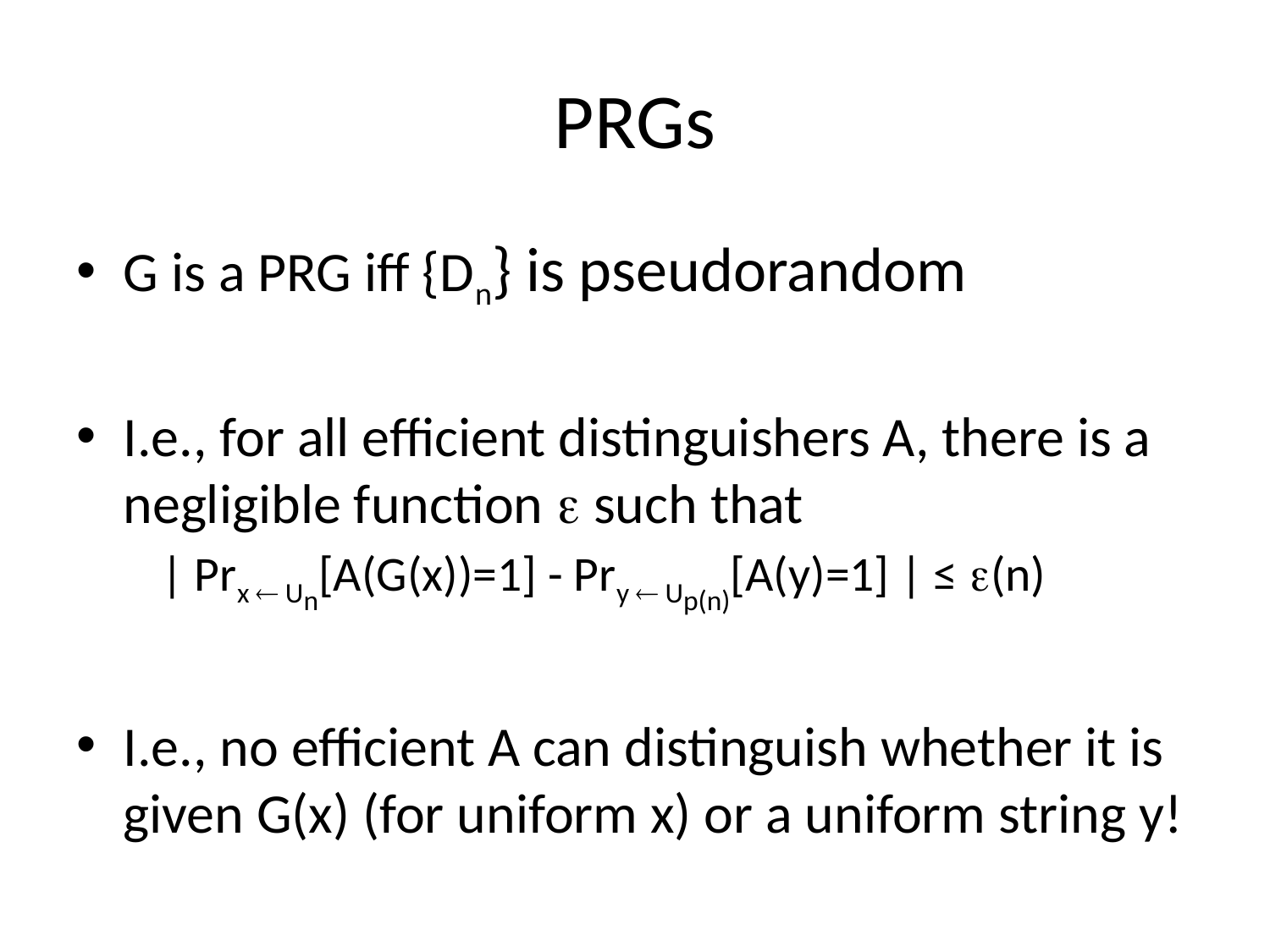

# PRGs
G is a PRG iff {Dn} is pseudorandom

I.e., for all efficient distinguishers A, there is a negligible function ε such that
   | Prx ← Un[A(G(x))=1] - Pry ← Up(n)[A(y)=1] | ≤ ε(n)

I.e., no efficient A can distinguish whether it is given G(x) (for uniform x) or a uniform string y!